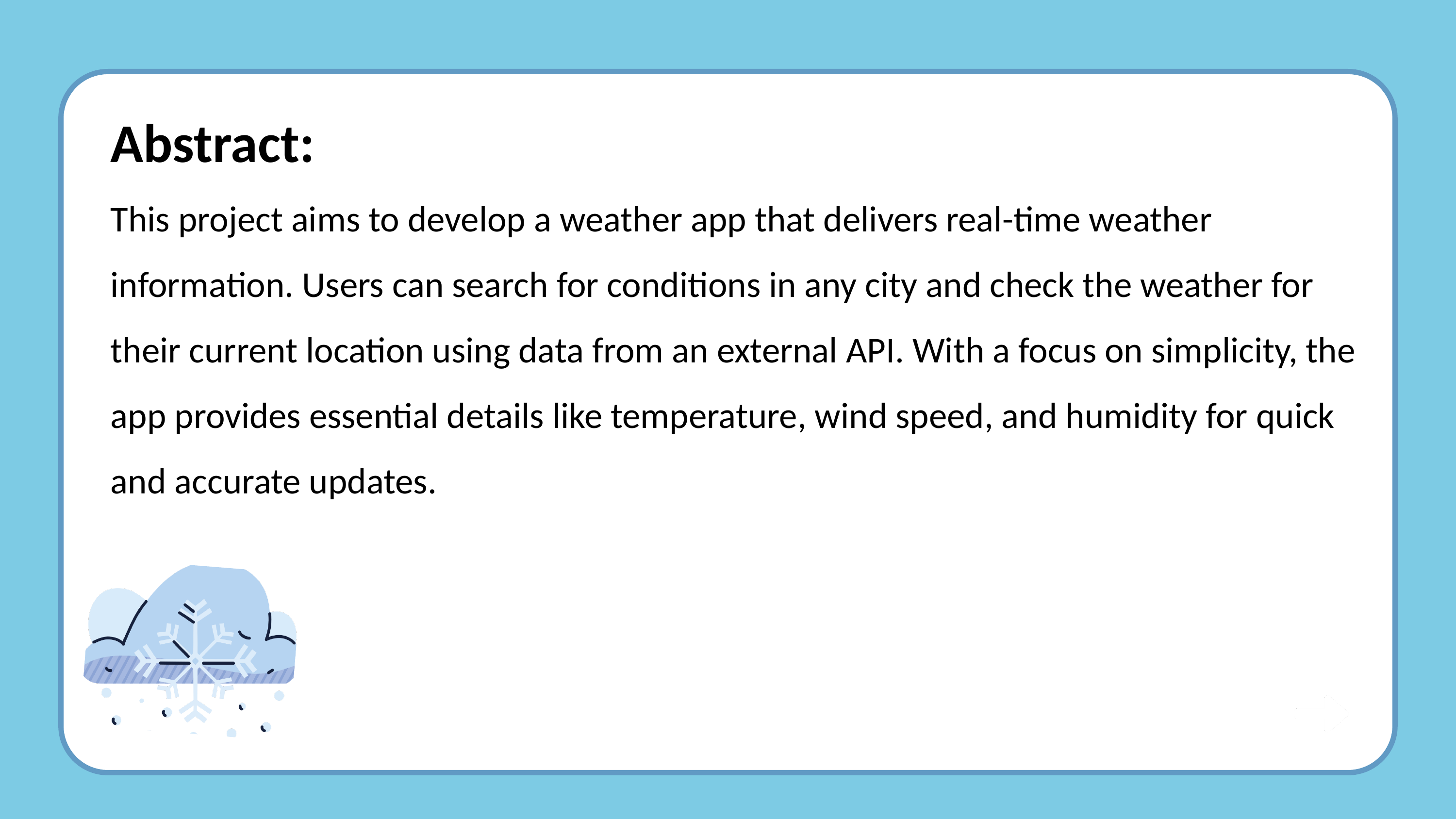

Abstract:
This project aims to develop a weather app that delivers real-time weather information. Users can search for conditions in any city and check the weather for their current location using data from an external API. With a focus on simplicity, the app provides essential details like temperature, wind speed, and humidity for quick and accurate updates.